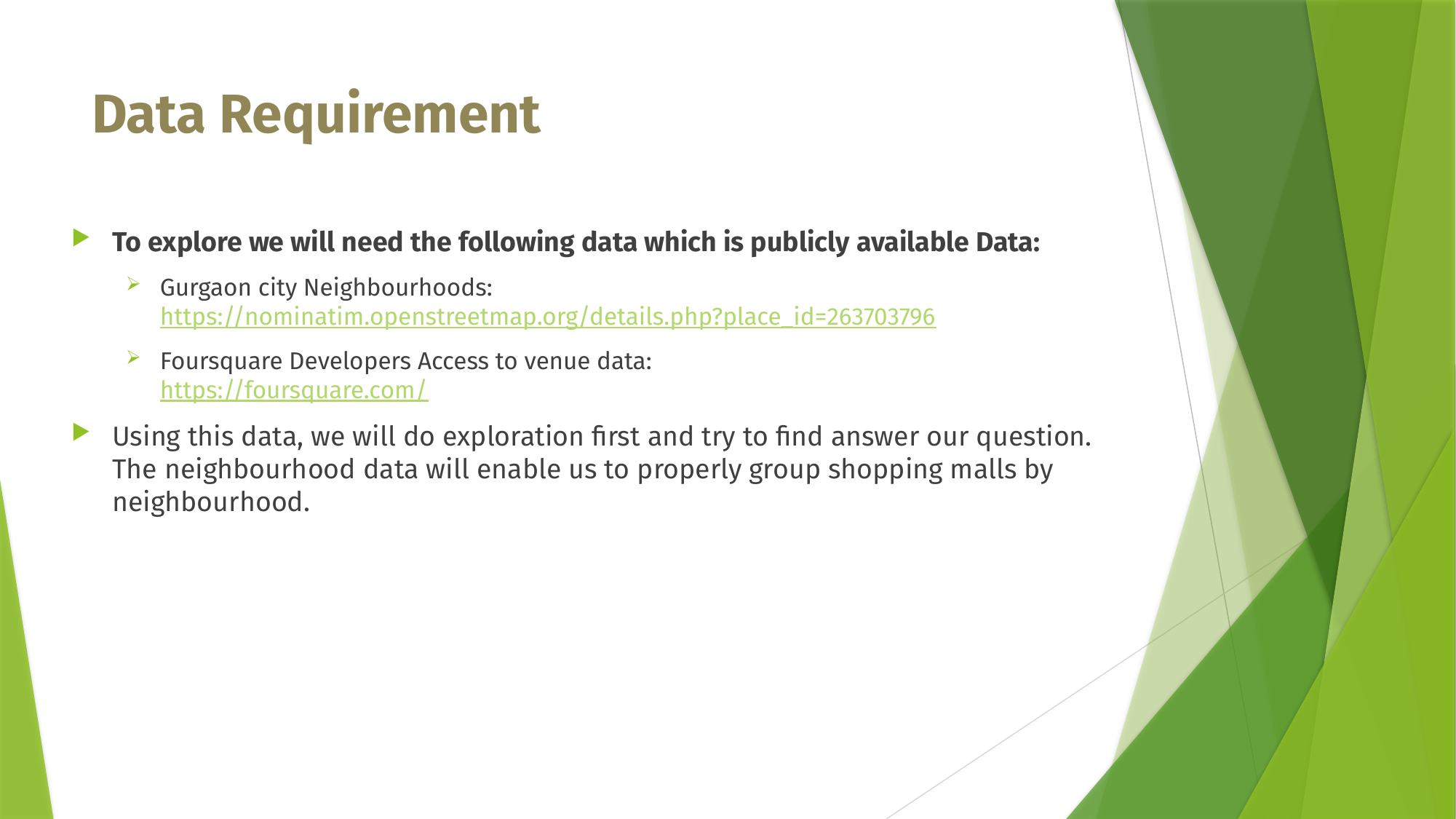

# Data Requirement
To explore we will need the following data which is publicly available Data:
Gurgaon city Neighbourhoods: https://nominatim.openstreetmap.org/details.php?place_id=263703796
Foursquare Developers Access to venue data:
https://foursquare.com/
Using this data, we will do exploration first and try to find answer our question. The neighbourhood data will enable us to properly group shopping malls by neighbourhood.